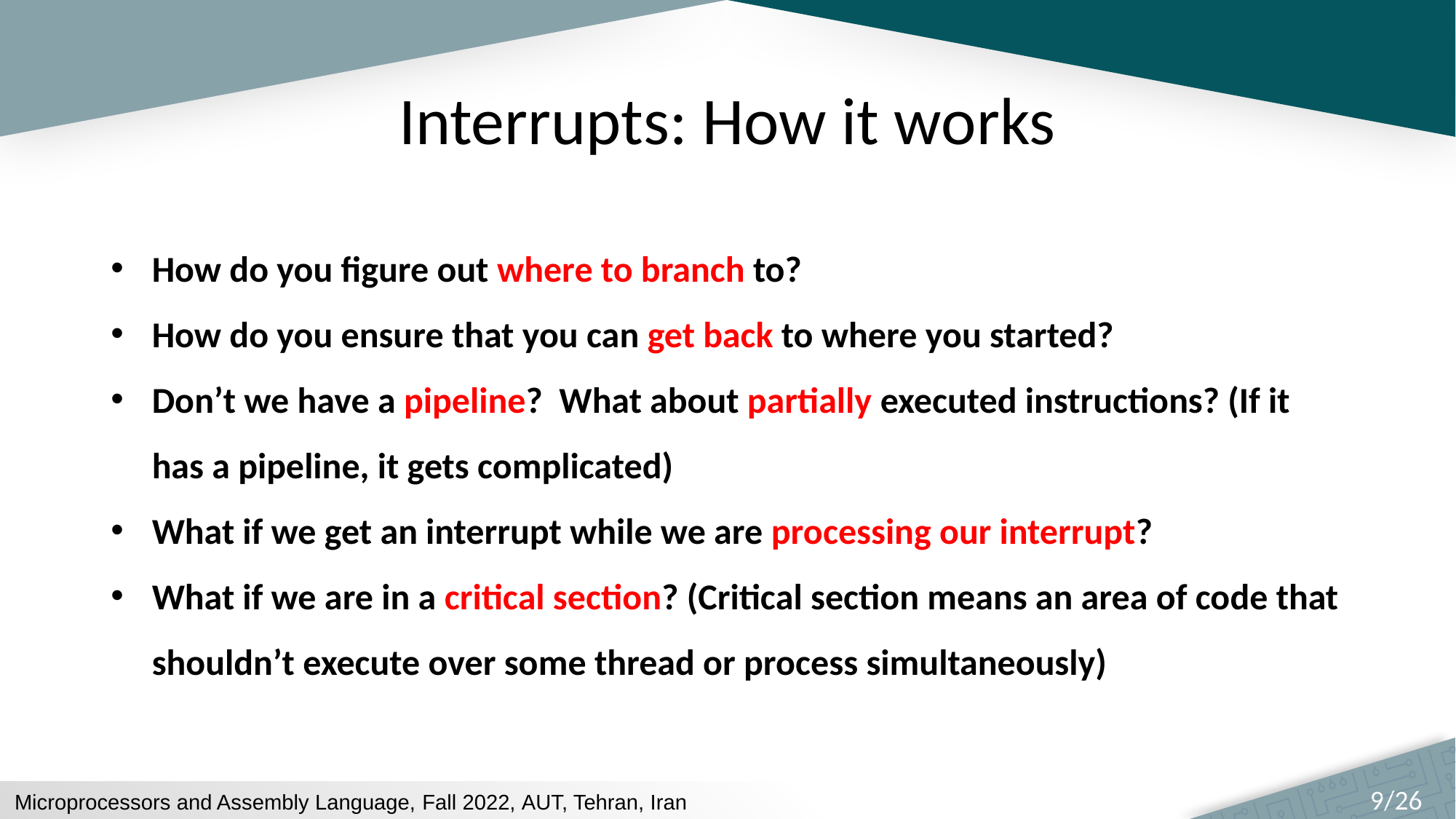

# Interrupts: How it works
How do you figure out where to branch to?
How do you ensure that you can get back to where you started?
Don’t we have a pipeline?  What about partially executed instructions? (If it has a pipeline, it gets complicated)
What if we get an interrupt while we are processing our interrupt?
What if we are in a critical section? (Critical section means an area of code that shouldn’t execute over some thread or process simultaneously)